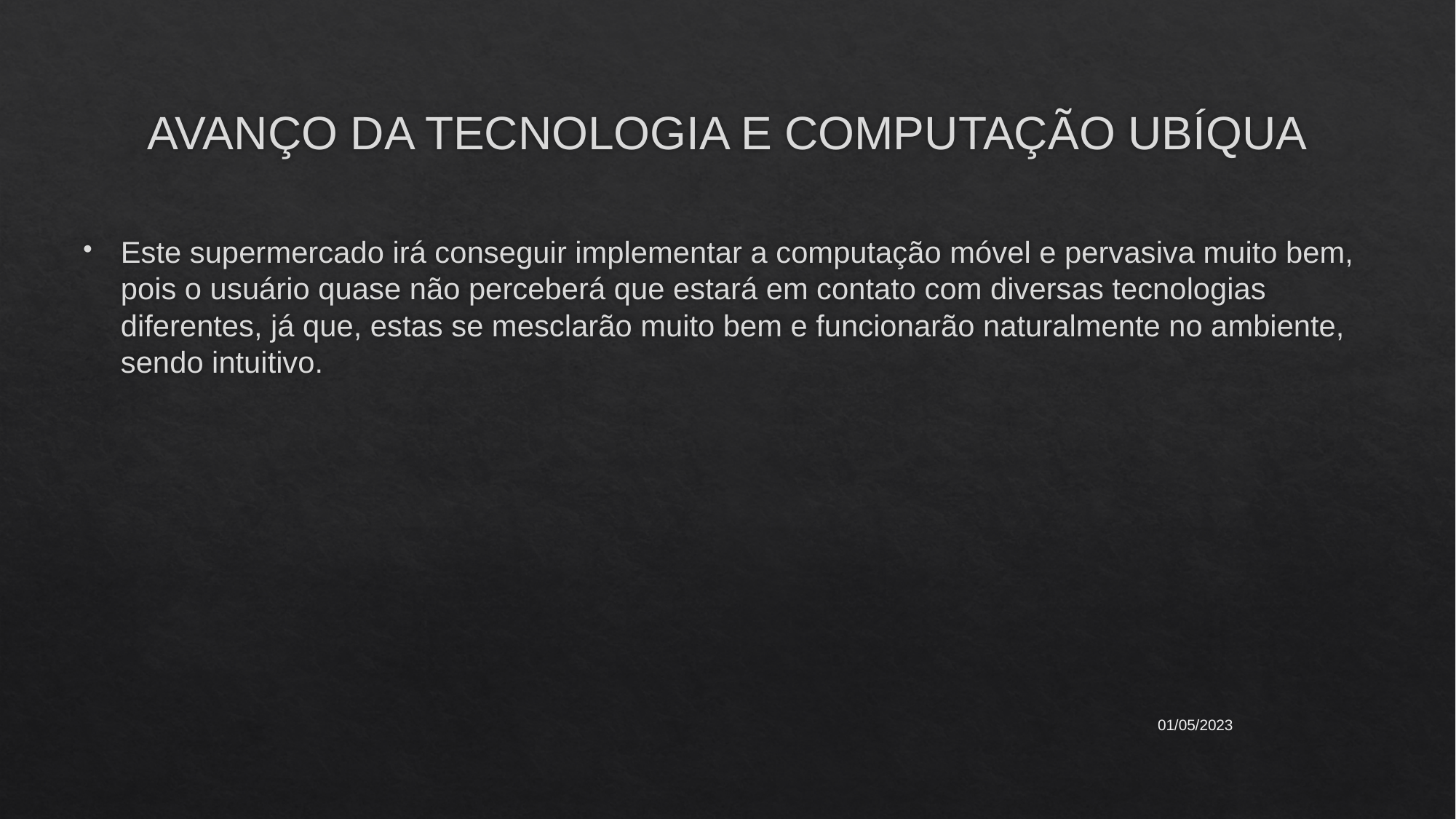

# AVANÇO DA TECNOLOGIA E COMPUTAÇÃO UBÍQUA
Este supermercado irá conseguir implementar a computação móvel e pervasiva muito bem, pois o usuário quase não perceberá que estará em contato com diversas tecnologias diferentes, já que, estas se mesclarão muito bem e funcionarão naturalmente no ambiente, sendo intuitivo.
01/05/2023